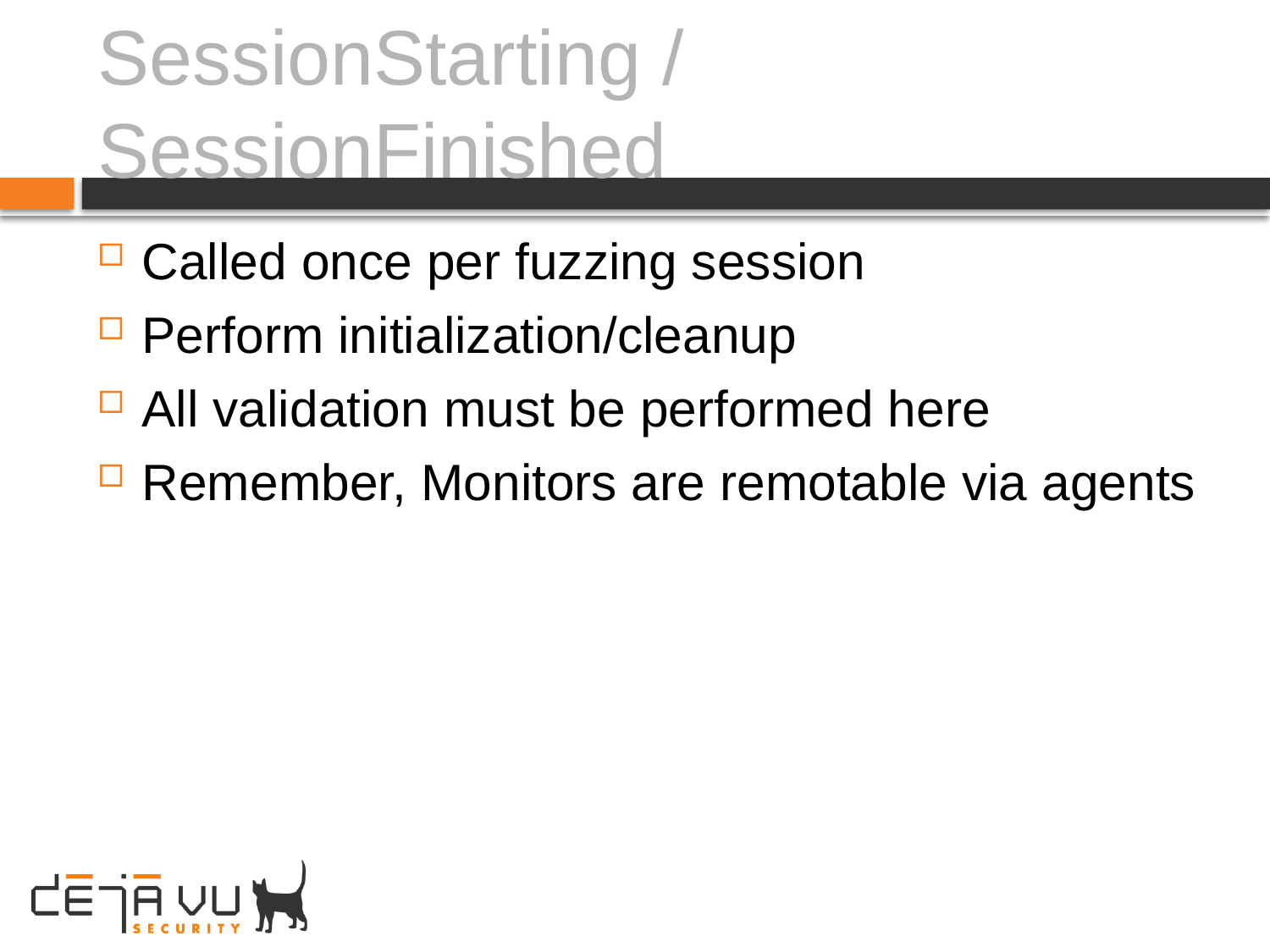

# SessionStarting / SessionFinished
Called once per fuzzing session
Perform initialization/cleanup
All validation must be performed here
Remember, Monitors are remotable via agents